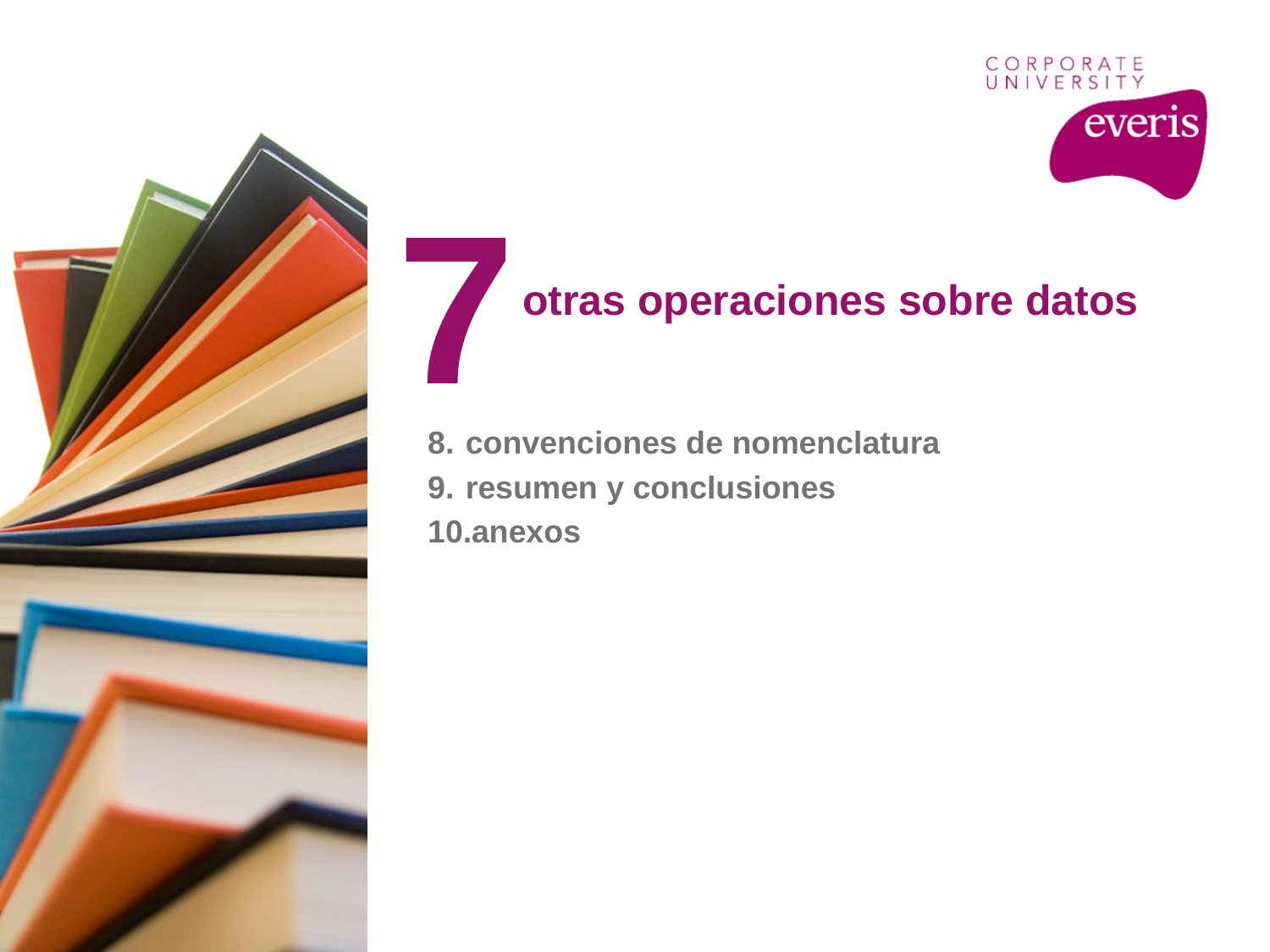

7
otras operaciones sobre datos
convenciones de nomenclatura
resumen y conclusiones
anexos